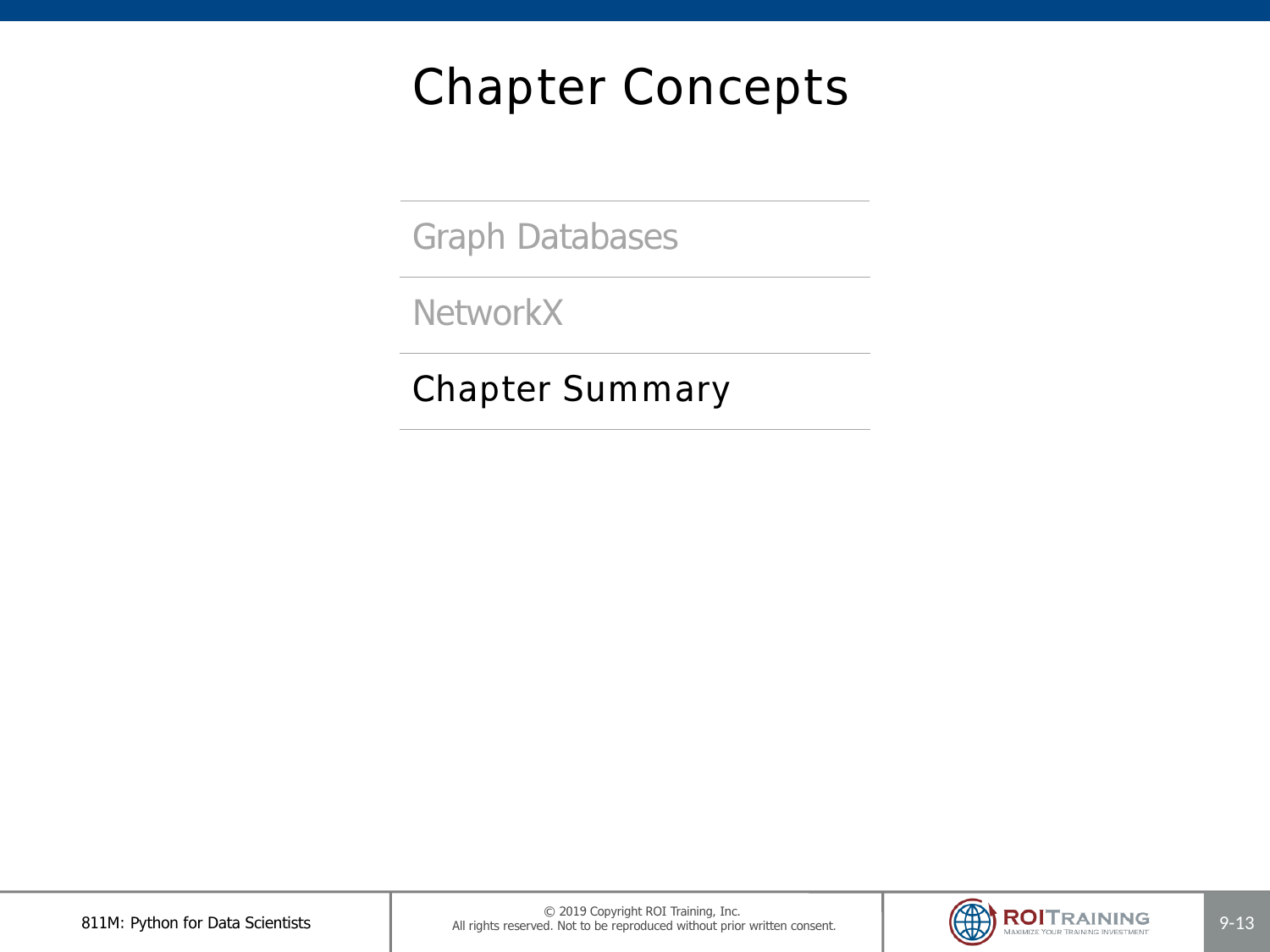

# Chapter Concepts
| Graph Databases |
| --- |
| NetworkX |
| Chapter Summary |